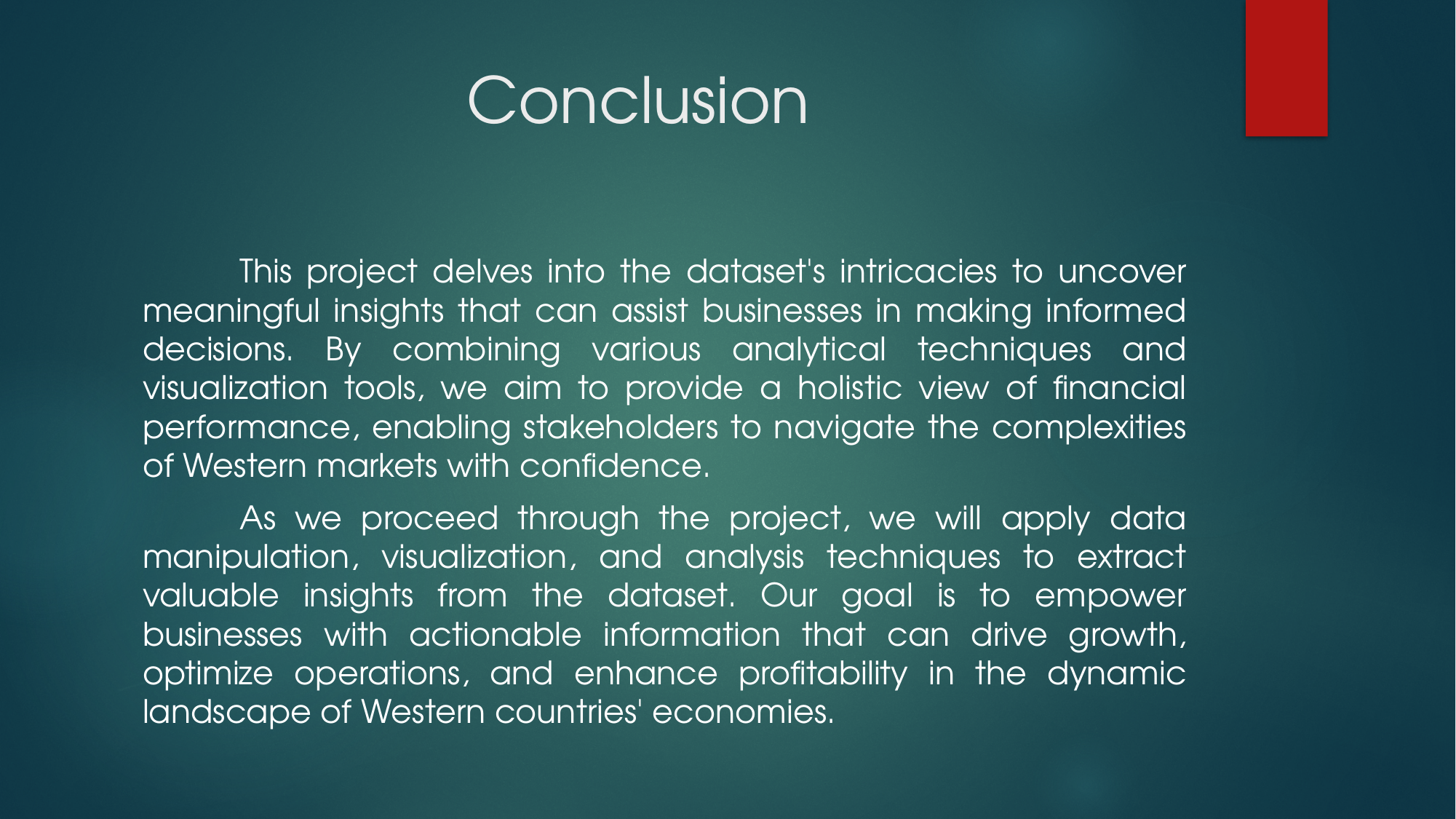

# Conclusion
	This project delves into the dataset's intricacies to uncover meaningful insights that can assist businesses in making informed decisions. By combining various analytical techniques and visualization tools, we aim to provide a holistic view of financial performance, enabling stakeholders to navigate the complexities of Western markets with confidence.
	As we proceed through the project, we will apply data manipulation, visualization, and analysis techniques to extract valuable insights from the dataset. Our goal is to empower businesses with actionable information that can drive growth, optimize operations, and enhance profitability in the dynamic landscape of Western countries' economies.